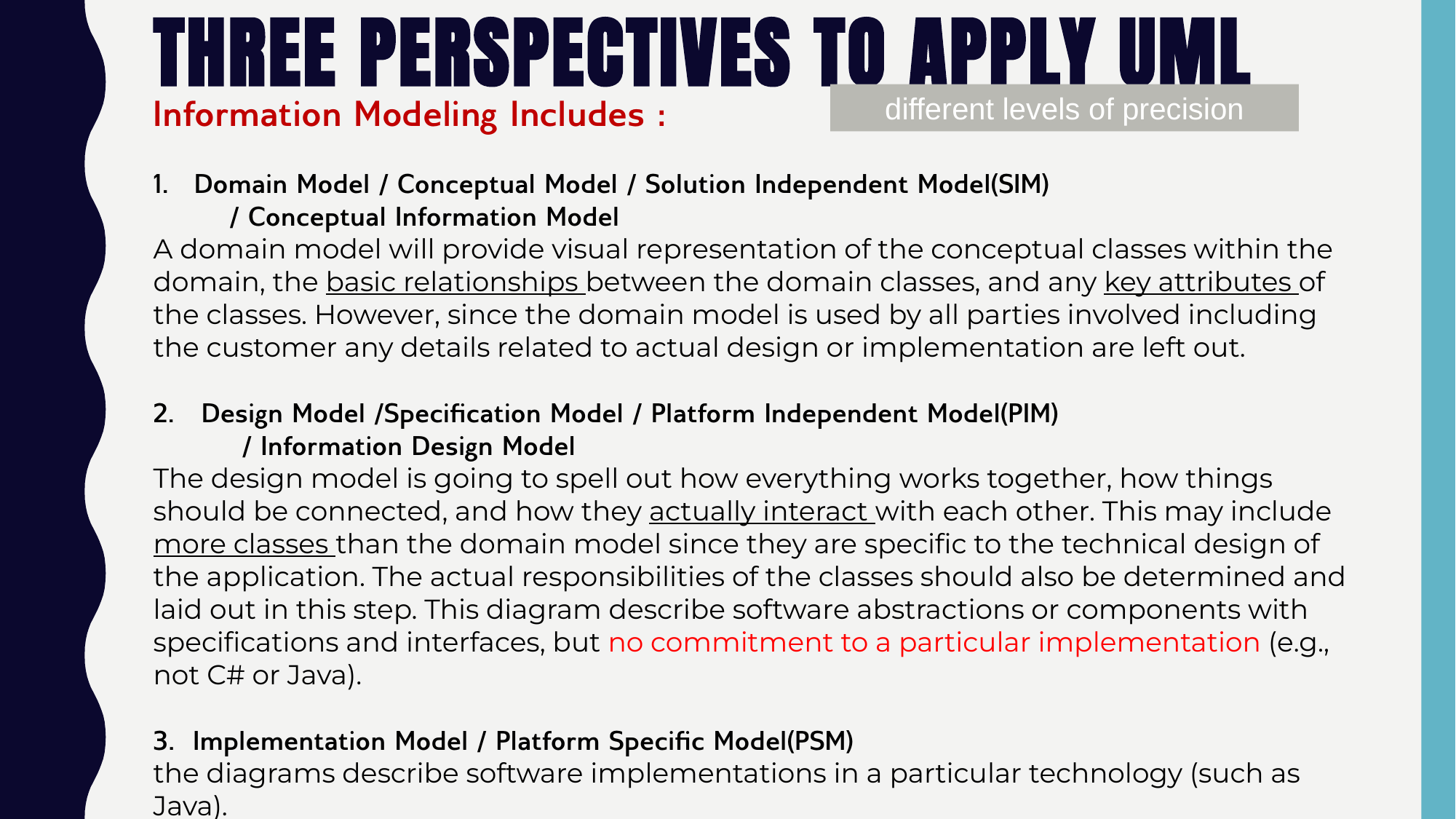

# THree Perspectives to Apply UML
Information Modeling Includes :

Domain Model / Conceptual Model / Solution Independent Model(SIM) 	  		             / Conceptual Information Model
A domain model will provide visual representation of the conceptual classes within the domain, the basic relationships between the domain classes, and any key attributes of the classes. However, since the domain model is used by all parties involved including the customer any details related to actual design or implementation are left out.

2.   Design Model /Specification Model / Platform Independent Model(PIM)			           / Information Design Model
The design model is going to spell out how everything works together, how things should be connected, and how they actually interact with each other. This may include more classes than the domain model since they are specific to the technical design of the application. The actual responsibilities of the classes should also be determined and laid out in this step. This diagram describe software abstractions or components with specifications and interfaces, but no commitment to a particular implementation (e.g., not C# or Java).

3.  Implementation Model / Platform Specific Model(PSM)
the diagrams describe software implementations in a particular technology (such as Java).
different levels of precision